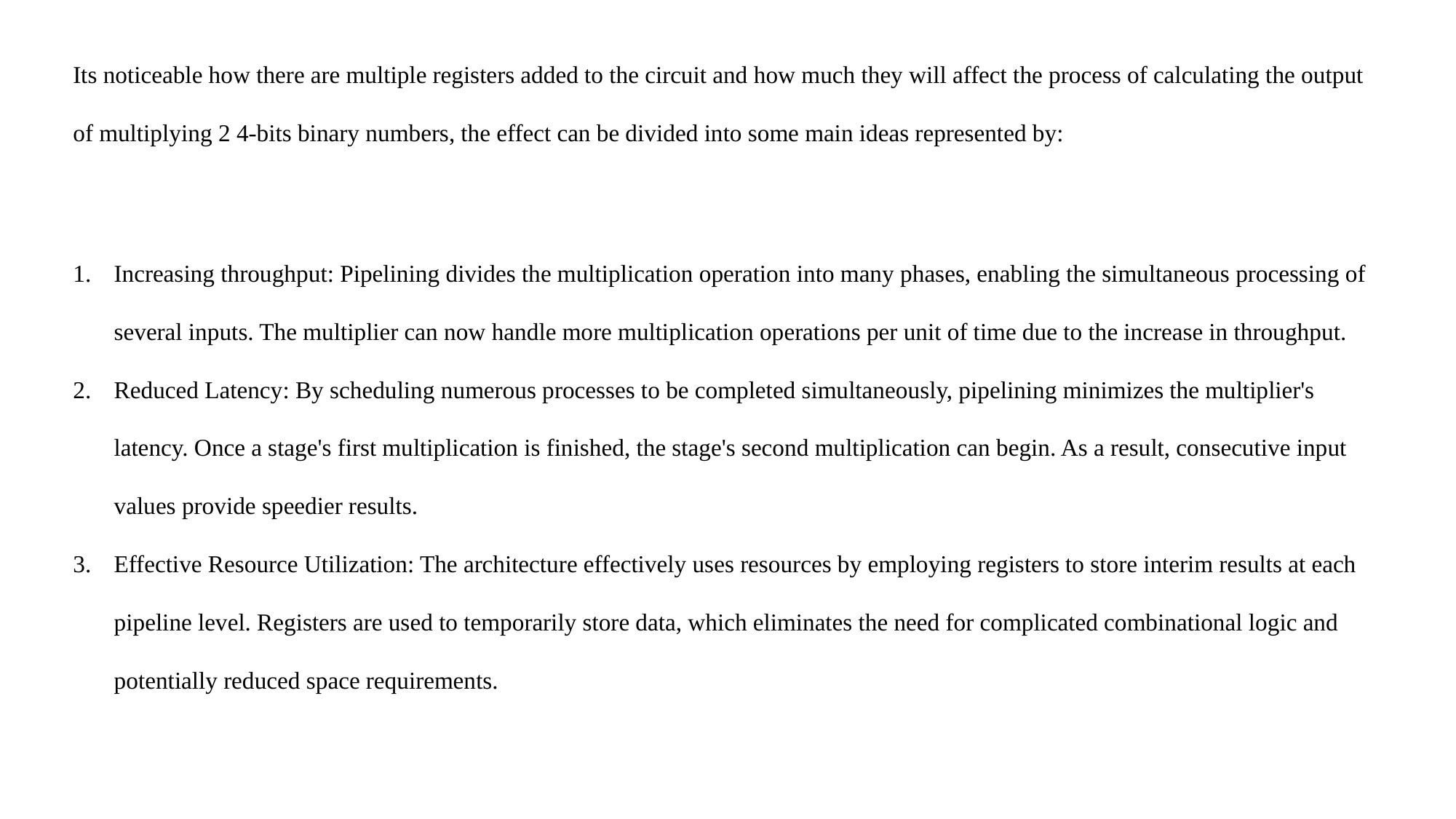

Its noticeable how there are multiple registers added to the circuit and how much they will affect the process of calculating the output of multiplying 2 4-bits binary numbers, the effect can be divided into some main ideas represented by:

Increasing throughput: Pipelining divides the multiplication operation into many phases, enabling the simultaneous processing of several inputs. The multiplier can now handle more multiplication operations per unit of time due to the increase in throughput.
Reduced Latency: By scheduling numerous processes to be completed simultaneously, pipelining minimizes the multiplier's latency. Once a stage's first multiplication is finished, the stage's second multiplication can begin. As a result, consecutive input values provide speedier results.
Effective Resource Utilization: The architecture effectively uses resources by employing registers to store interim results at each pipeline level. Registers are used to temporarily store data, which eliminates the need for complicated combinational logic and potentially reduced space requirements.